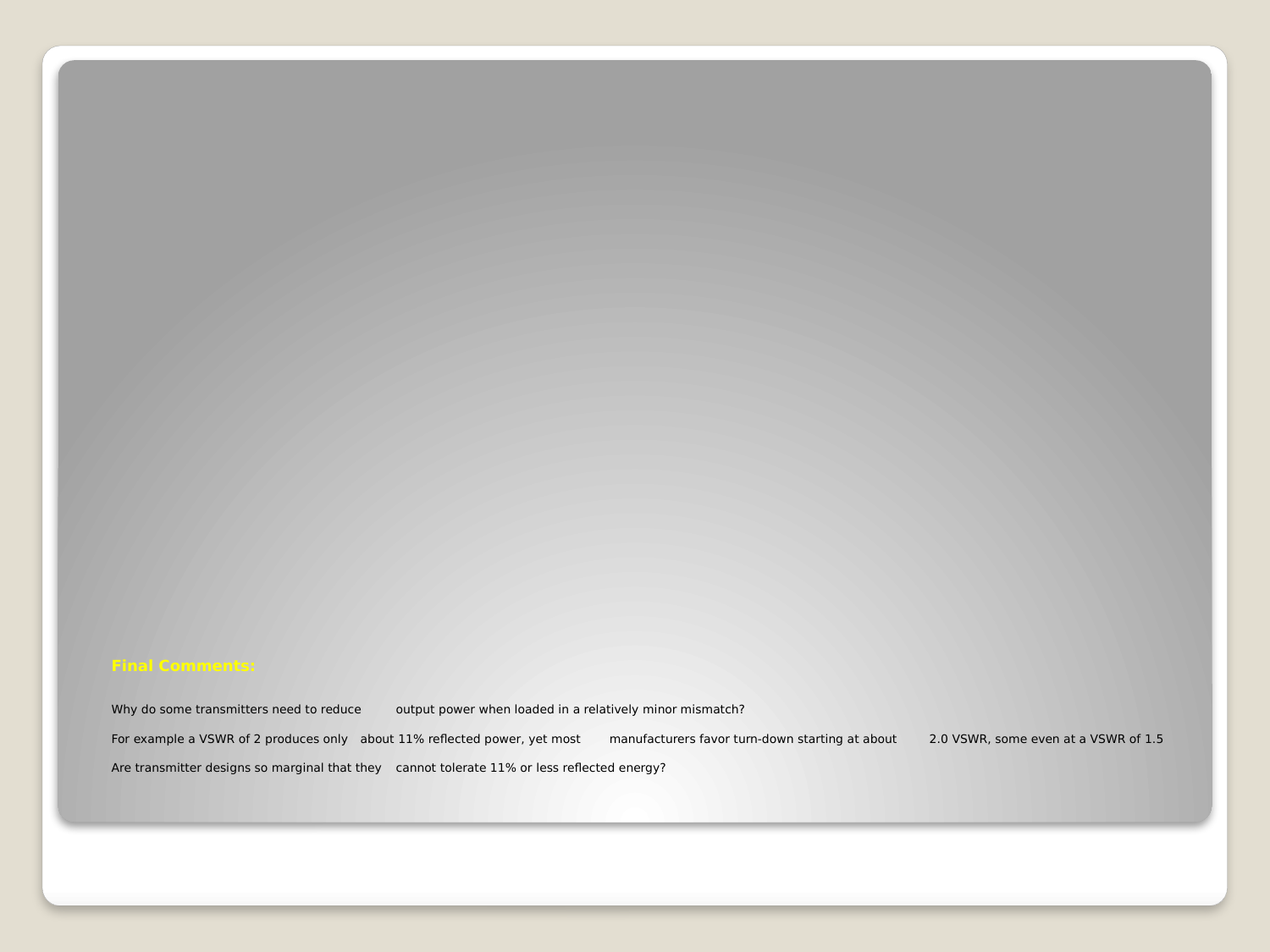

# Final Comments: Why do some transmitters need to reduce 		output power when loaded in a relatively minor	mismatch? For example a VSWR of 2 produces only 	about 11% reflected power, yet most 	manufacturers favor turn-down starting at about 	2.0 VSWR, some even at a VSWR of 1.5 Are transmitter designs so marginal that they 	cannot tolerate 11% or less reflected energy?